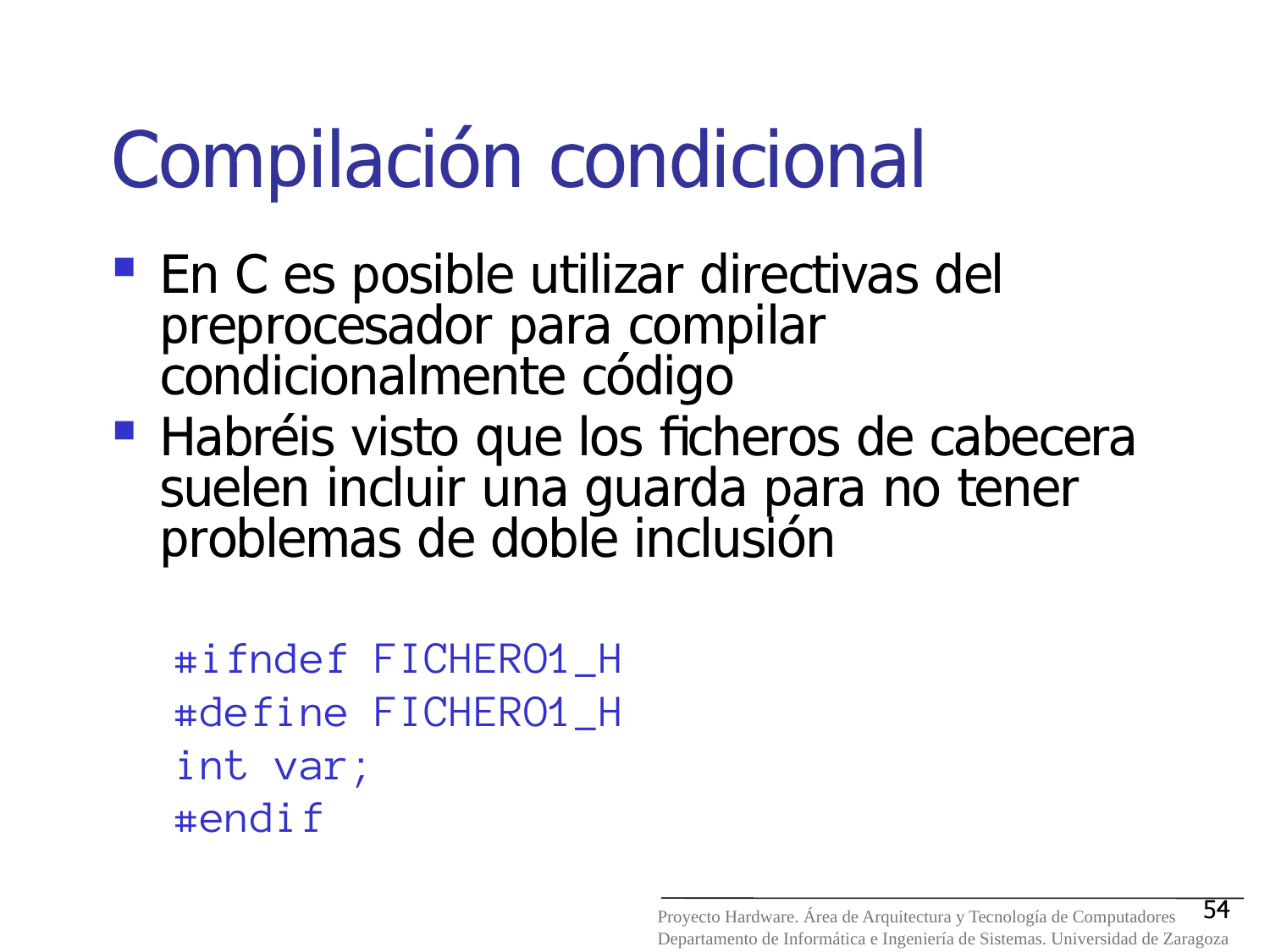

# Compilación condicional
En C es posible utilizar directivas del preprocesador para compilar condicionalmente código
Habréis visto que los ficheros de cabecera suelen incluir una guarda para no tener problemas de doble inclusión

#ifndef FICHERO1_H
#define FICHERO1_H
int var;
#endif

54